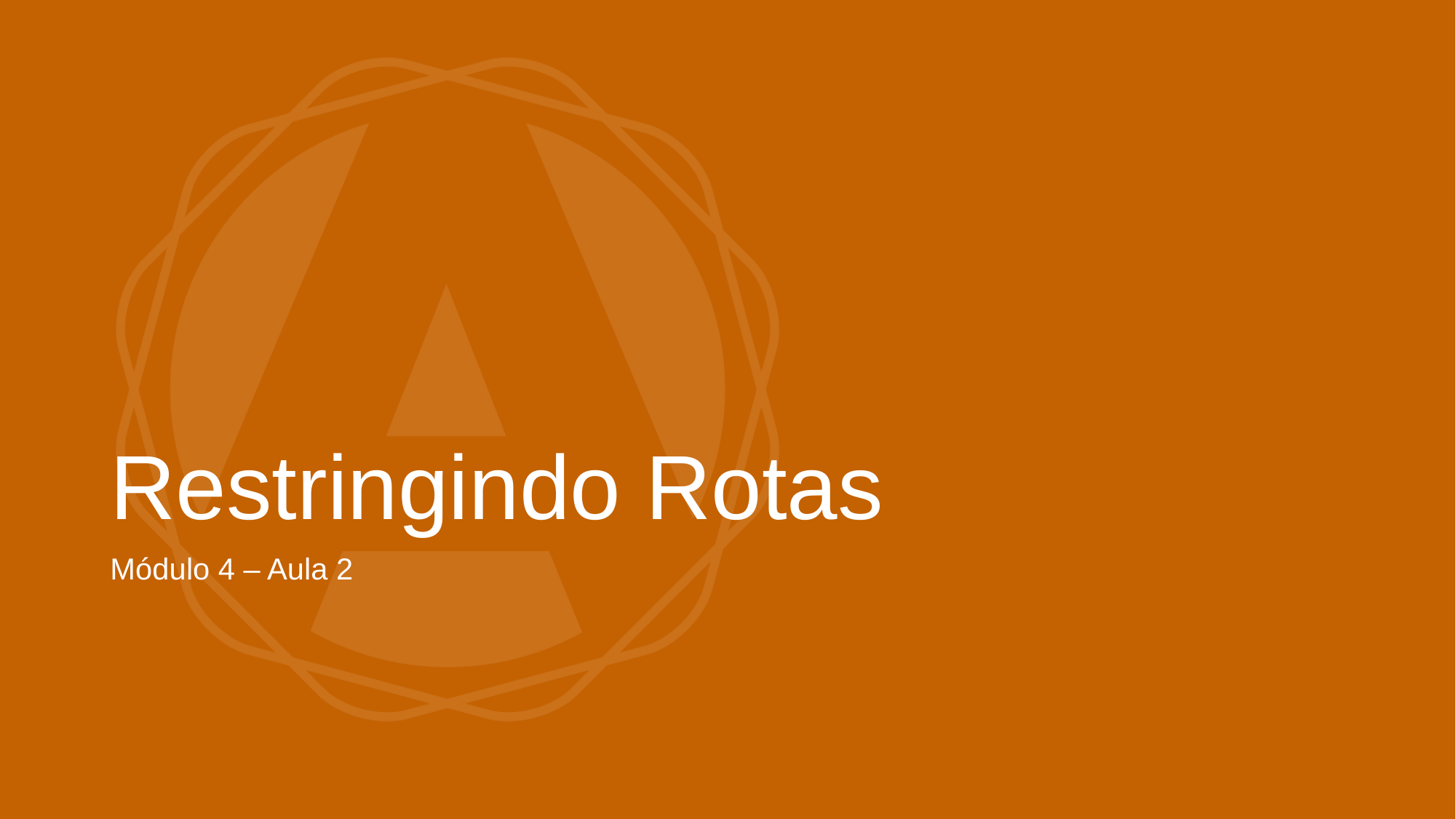

# Restringindo Rotas
Módulo 4 – Aula 2